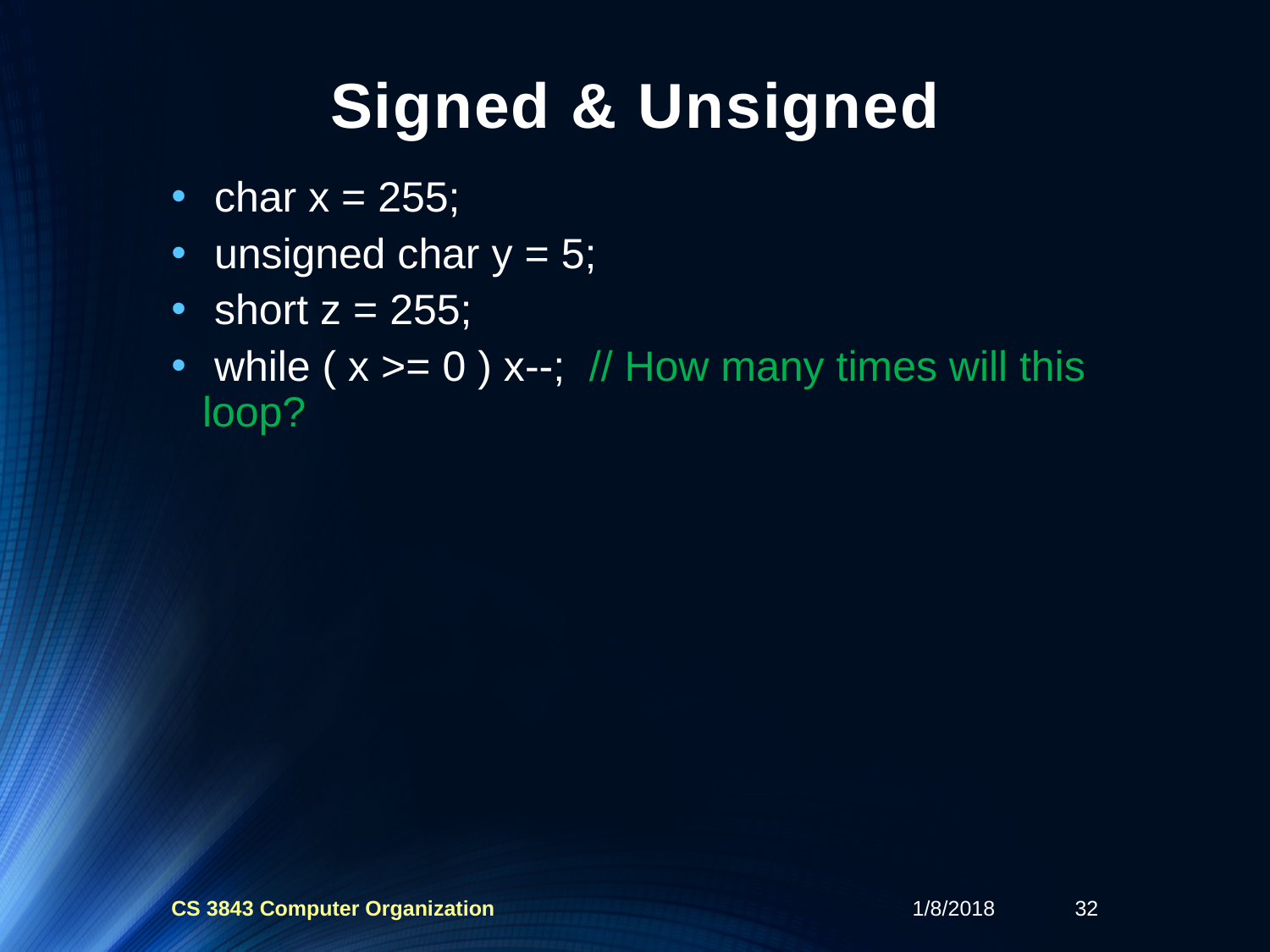

# Signed & Unsigned
 char x = 255;
 unsigned char y = 5;
 short z = 255;
 while ( x >= 0 ) x--;  // How many times will this loop?
CS 3843 Computer Organization
1/8/2018
32